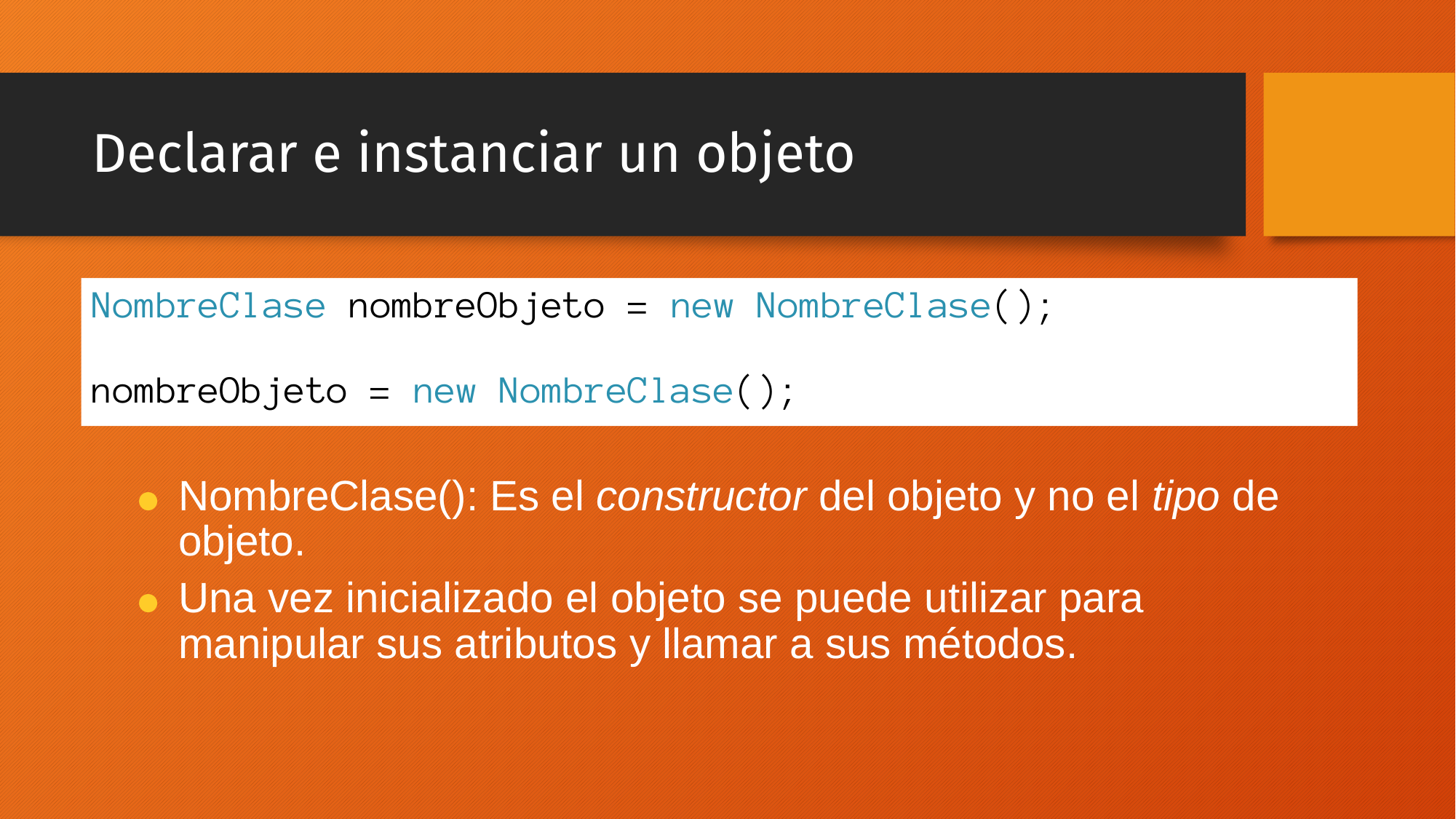

# Declarar e instanciar un objeto
NombreClase nombreObjeto = new NombreClase();

nombreObjeto = new NombreClase();
NombreClase(): Es el constructor del objeto y no el tipo de objeto.
Una vez inicializado el objeto se puede utilizar para manipular sus atributos y llamar a sus métodos.